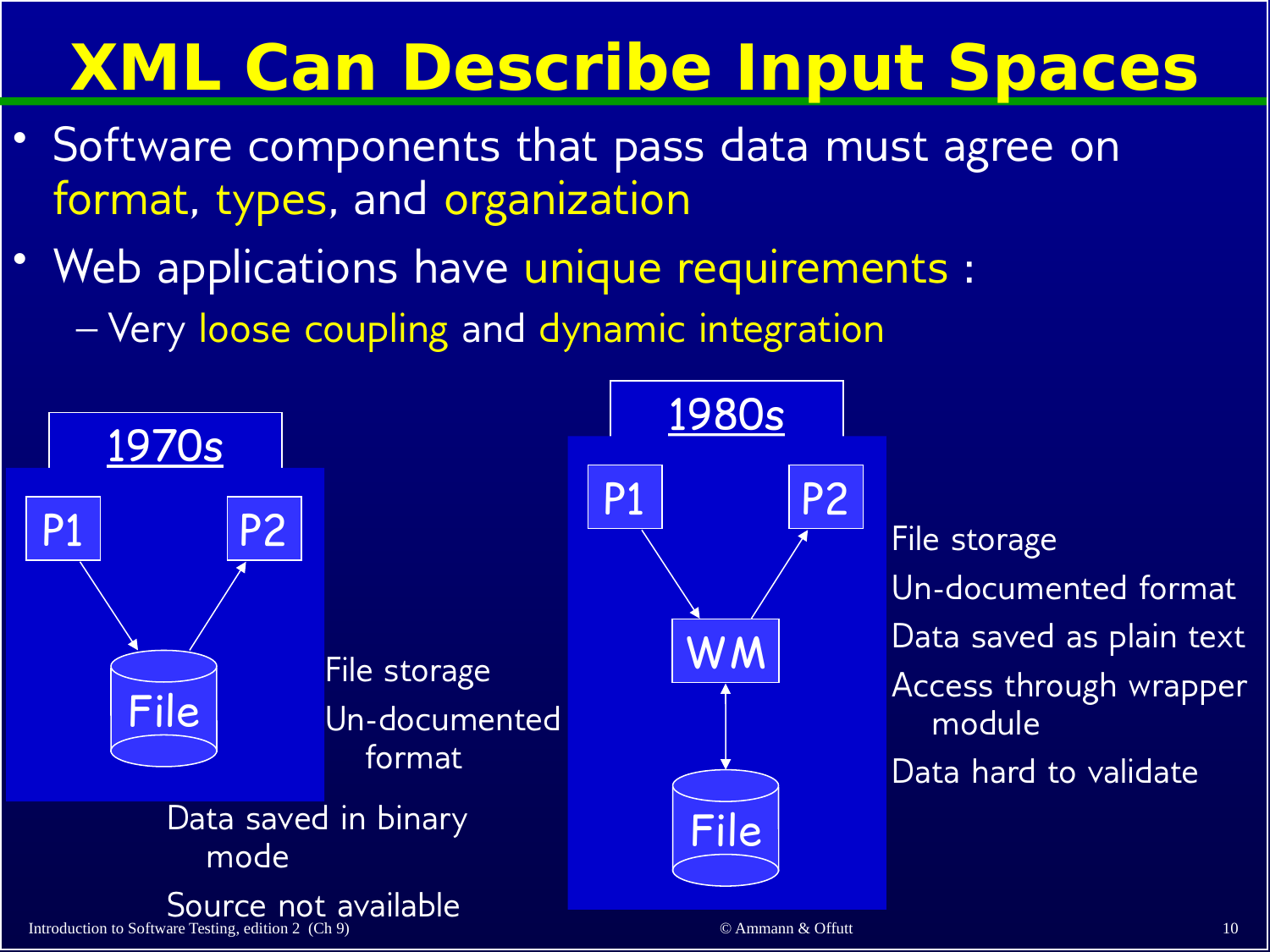

# XML Can Describe Input Spaces
Software components that pass data must agree on format, types, and organization
Web applications have unique requirements :
Very loose coupling and dynamic integration
1980s style

P1
P2

WM

File

File storage
Un-documented format
Data saved as plain text
Access through wrapper module
Data hard to validate
1970s style

P1
P2

File

File storage
Un-documented format
Data saved in binary mode
Source not available
Introduction to Software Testing, edition 2  (Ch 9)
10
© Ammann & Offutt